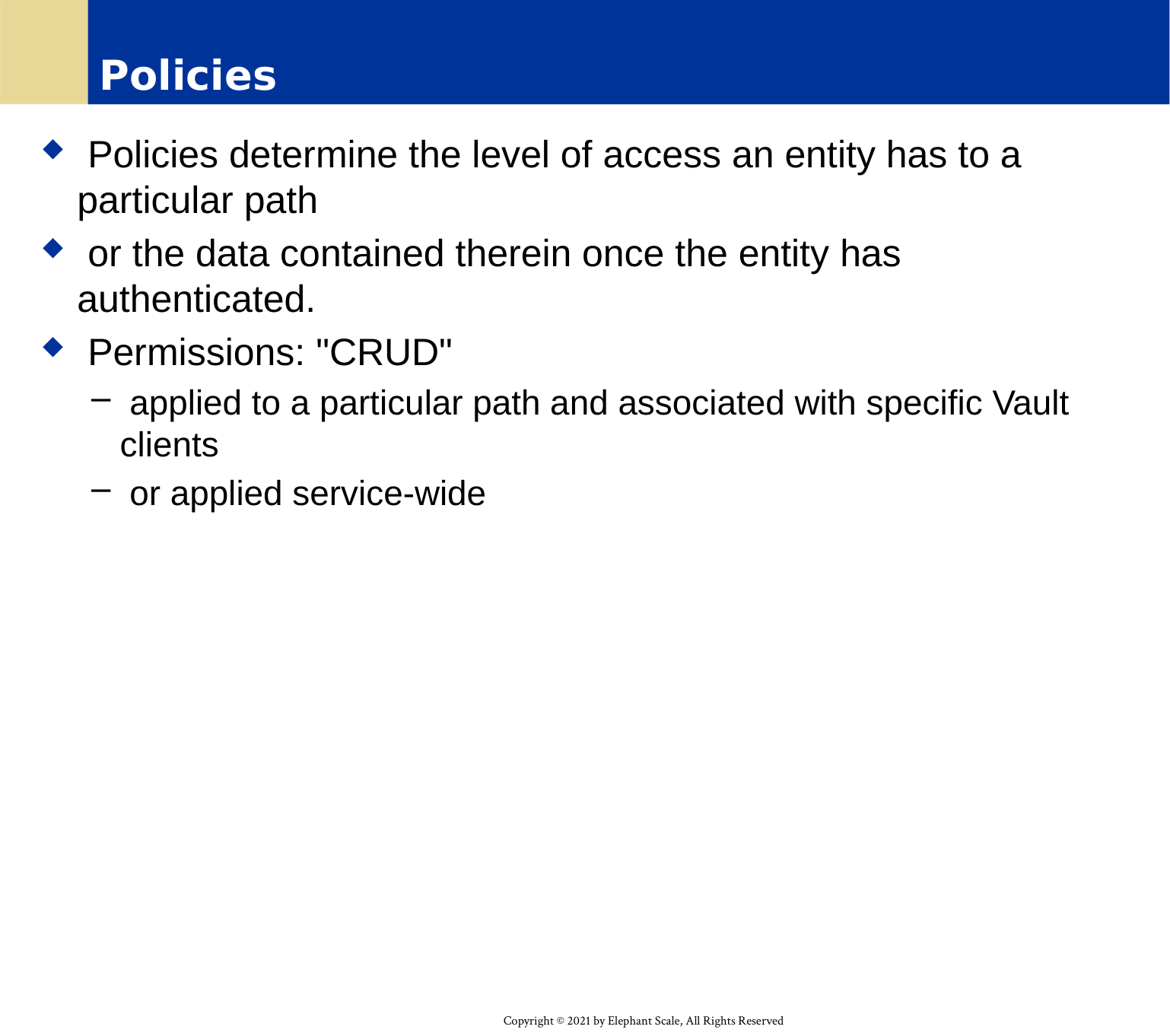

# Policies
 Policies determine the level of access an entity has to a particular path
 or the data contained therein once the entity has authenticated.
 Permissions: "CRUD"
 applied to a particular path and associated with specific Vault clients
 or applied service-wide
Copyright © 2021 by Elephant Scale, All Rights Reserved